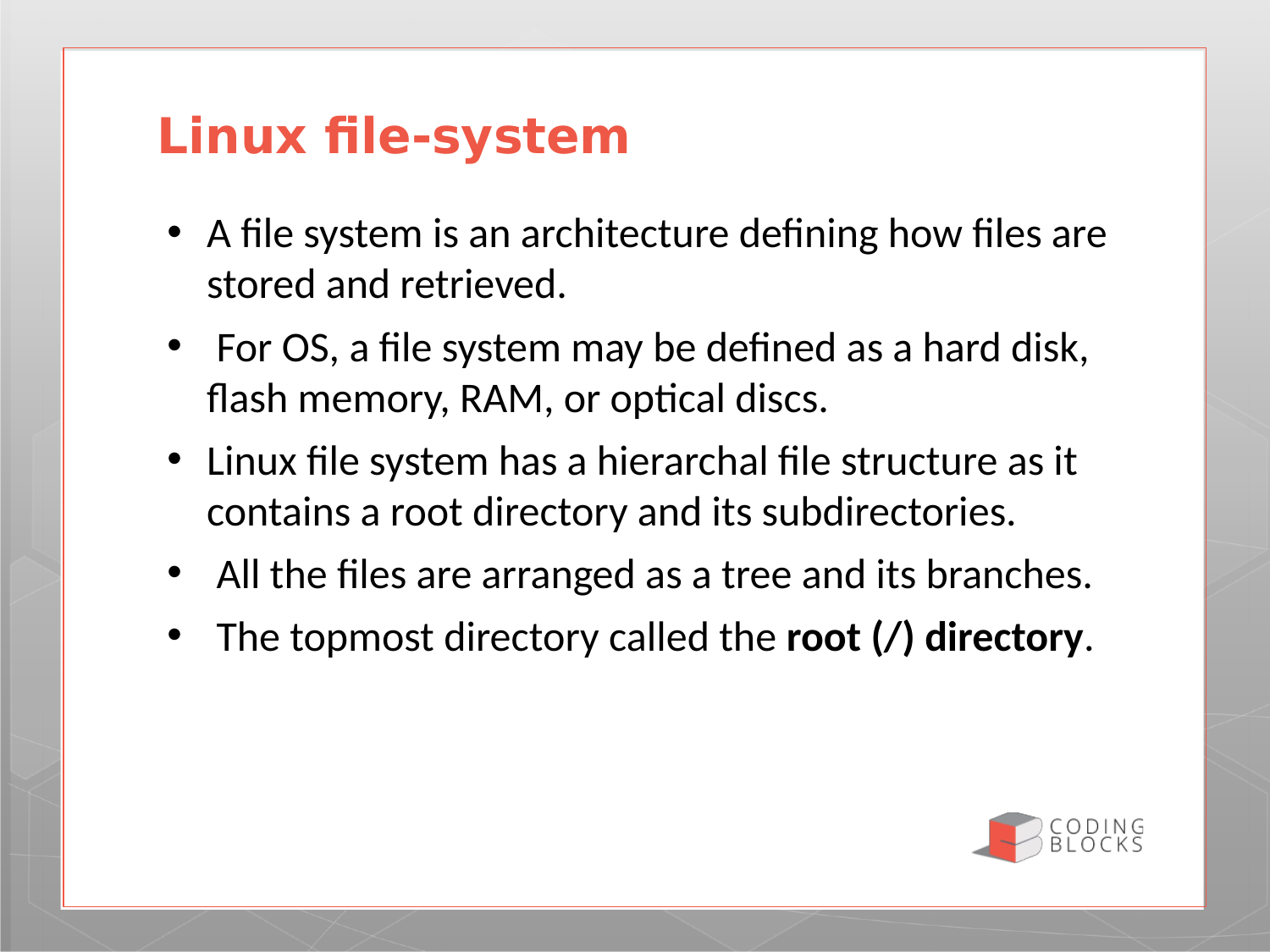

# Linux file-system
A file system is an architecture defining how files are stored and retrieved.
 For OS, a file system may be defined as a hard disk, flash memory, RAM, or optical discs.
Linux file system has a hierarchal file structure as it contains a root directory and its subdirectories.
 All the files are arranged as a tree and its branches.
 The topmost directory called the root (/) directory.